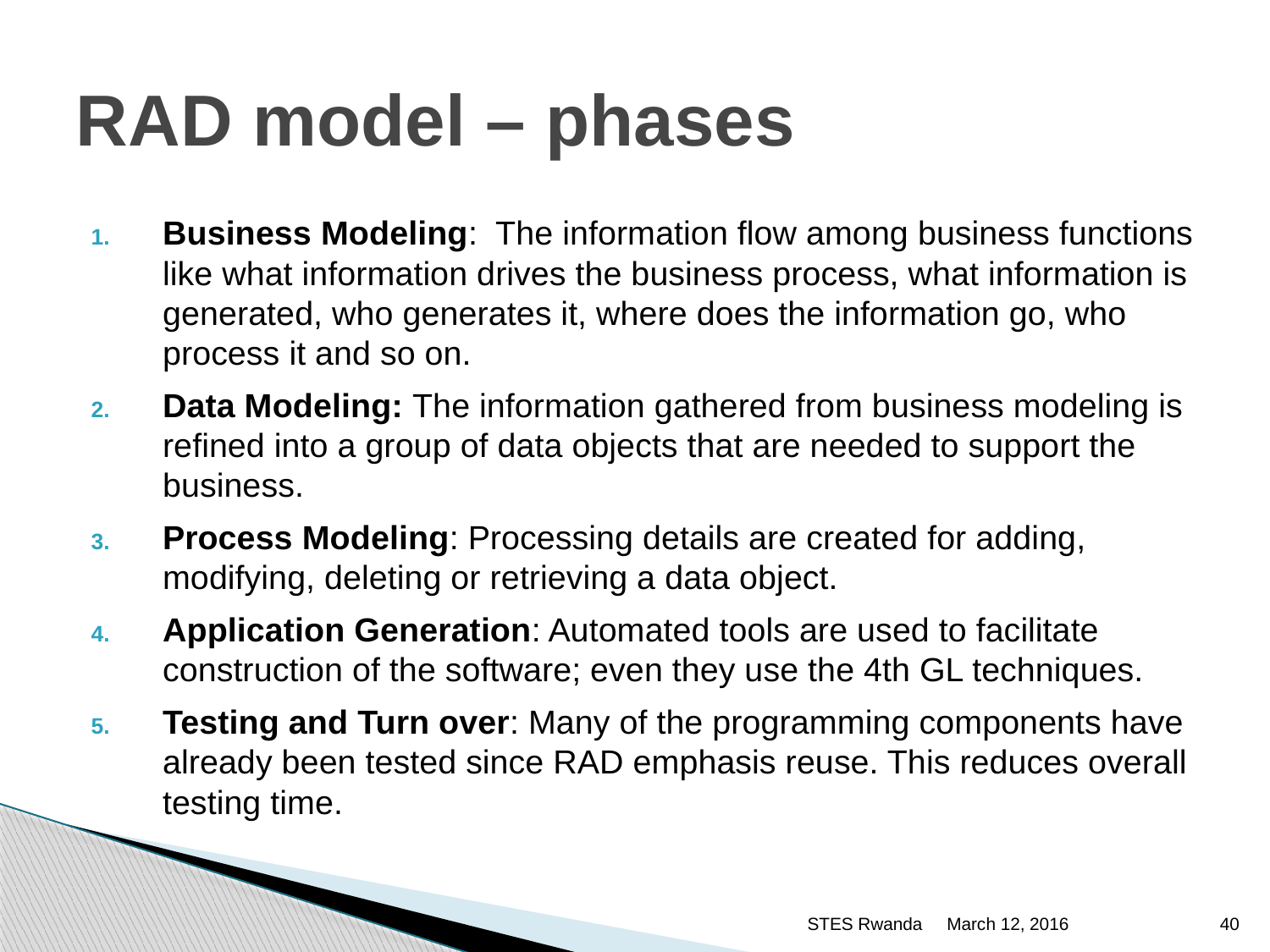

# RAD model – phases
Business Modeling:  The information flow among business functions like what information drives the business process, what information is generated, who generates it, where does the information go, who process it and so on.
Data Modeling: The information gathered from business modeling is refined into a group of data objects that are needed to support the business.
Process Modeling: Processing details are created for adding, modifying, deleting or retrieving a data object.
Application Generation: Automated tools are used to facilitate construction of the software; even they use the 4th GL techniques.
Testing and Turn over: Many of the programming components have already been tested since RAD emphasis reuse. This reduces overall testing time.

STES Rwanda
March 12, 2016
40